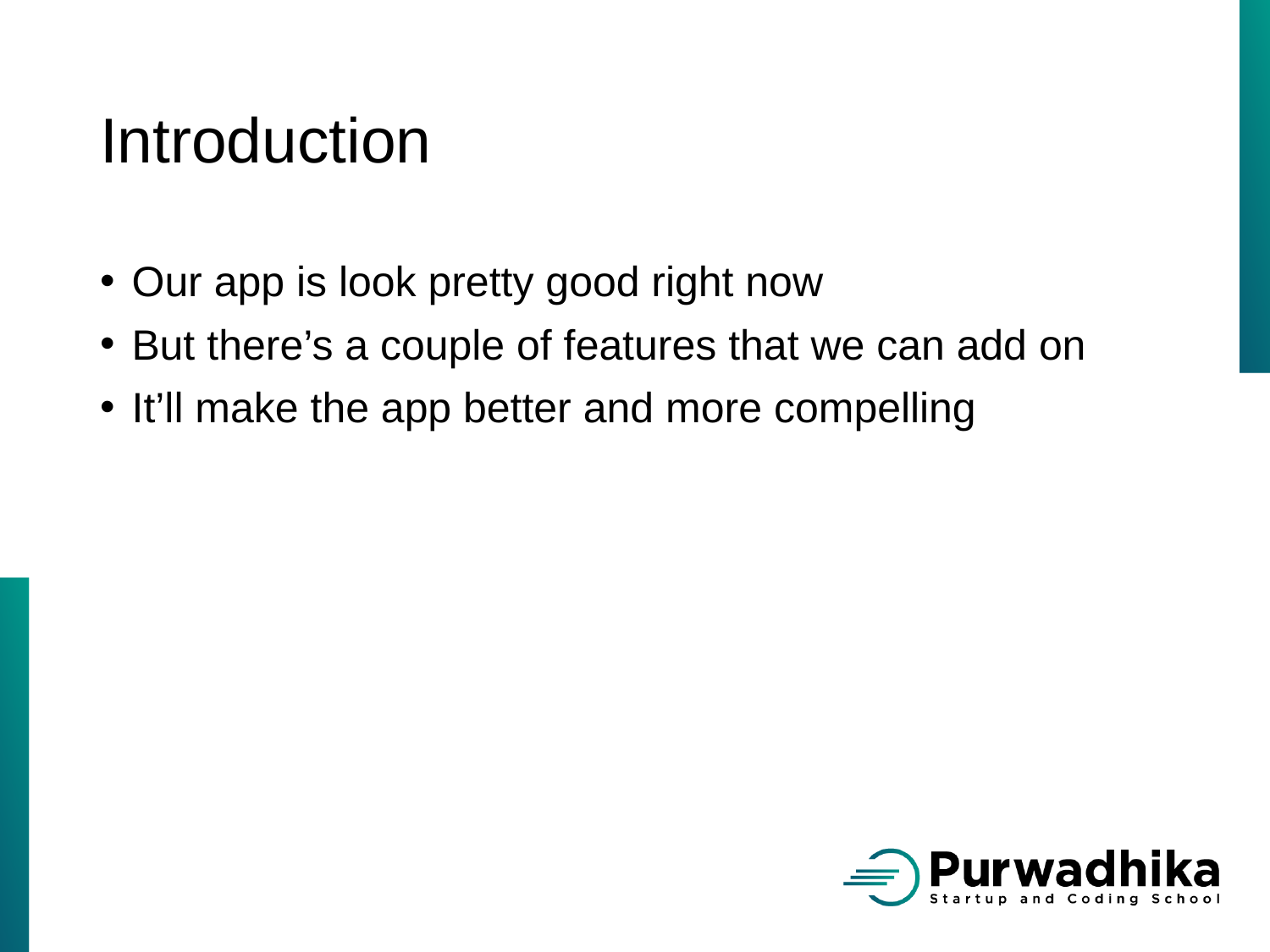

# Introduction
Our app is look pretty good right now
But there’s a couple of features that we can add on
It’ll make the app better and more compelling